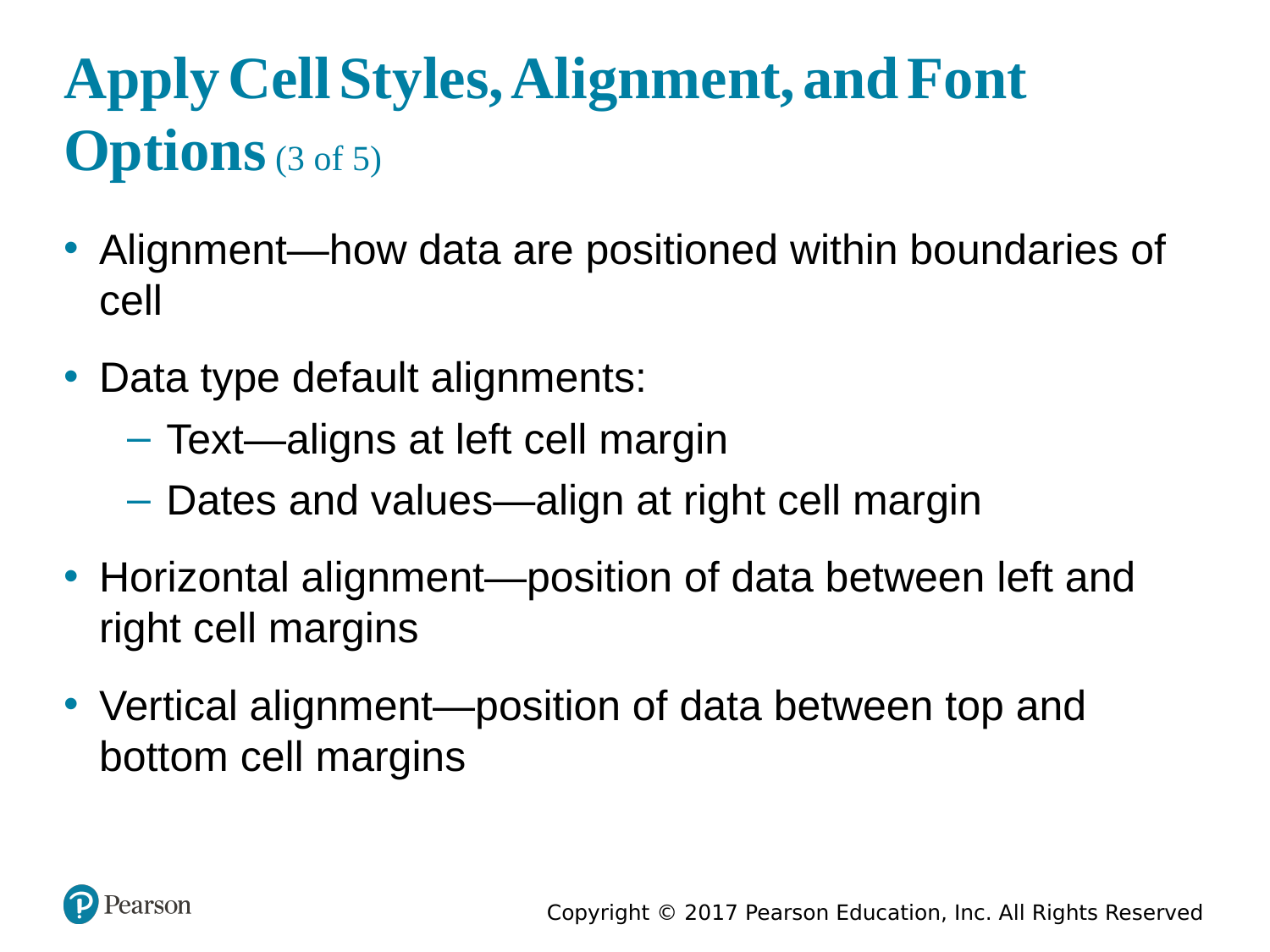

# Apply Cell Styles, Alignment, and Font Options (3 of 5)
Alignment—how data are positioned within boundaries of cell
Data type default alignments:
Text—aligns at left cell margin
Dates and values—align at right cell margin
Horizontal alignment—position of data between left and right cell margins
Vertical alignment—position of data between top and bottom cell margins